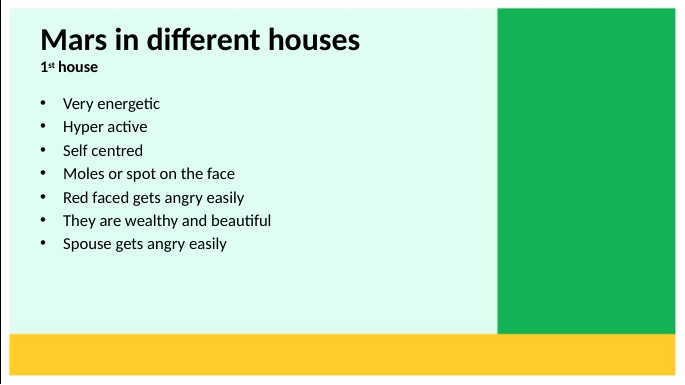

# Mars in different houses 1st house
Very energetic
Hyper active
Self centred
Moles or spot on the face
Red faced gets angry easily
They are wealthy and beautiful
Spouse gets angry easily